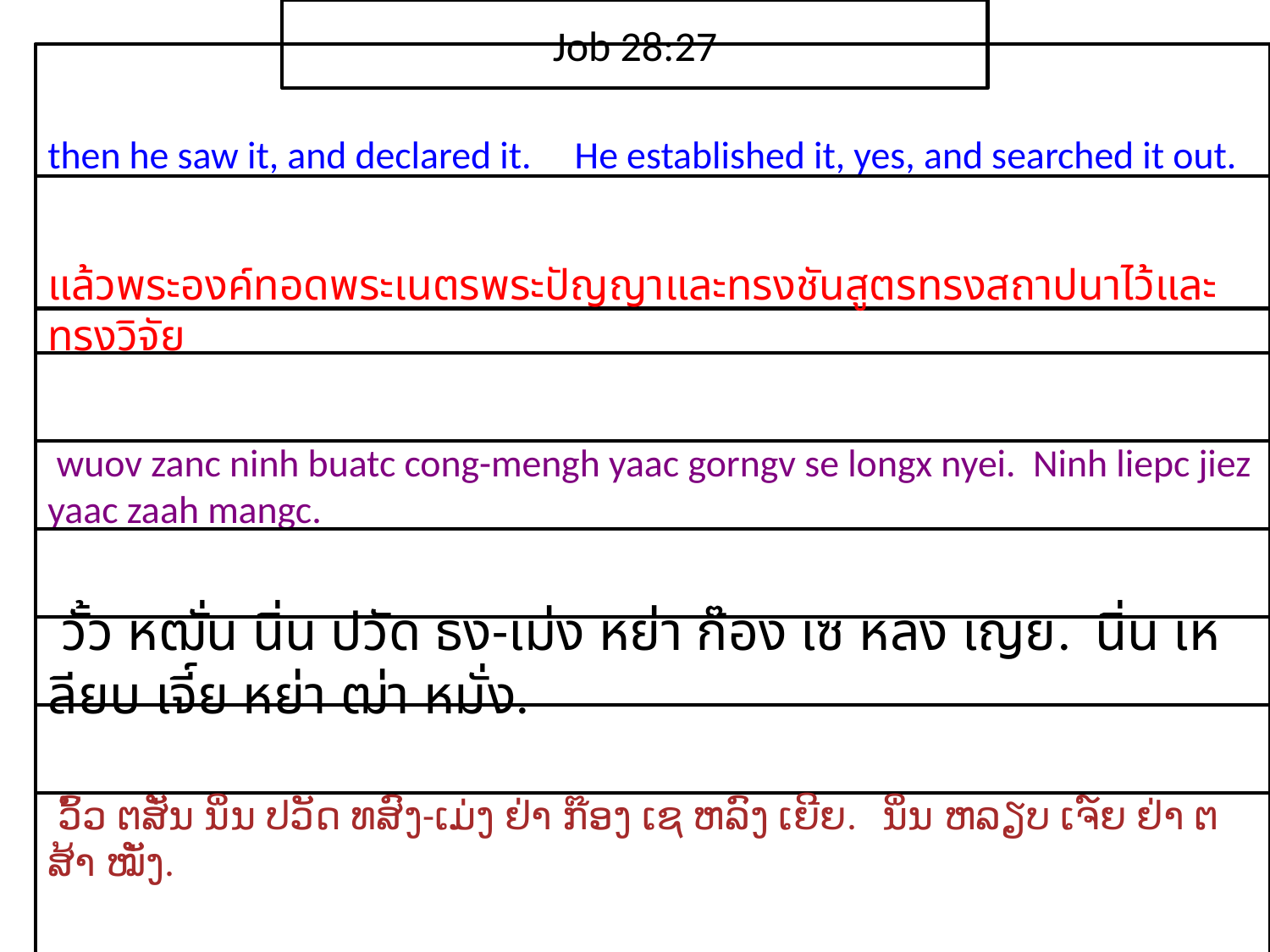

Job 28:27
then he saw it, and declared it.     He established it, yes, and searched it out.
แล้ว​พระ​องค์​ทอด​พระ​เนตร​พระ​ปัญญา​และ​ทรง​ชันสูตรทรง​สถาปนา​ไว้​และ​ทรง​วิจัย
 wuov zanc ninh buatc cong-mengh yaac gorngv se longx nyei.  Ninh liepc jiez yaac zaah mangc.
 วั้ว หฒั่น นิ่น ปวัด ธง-เม่ง หย่า ก๊อง เซ หลง เญย.  นิ่น เหลียบ เจี์ย หย่า ฒ่า หมั่ง.
 ວົ້ວ ຕສັ່ນ ນິ່ນ ປວັດ ທສົງ-ເມ່ງ ຢ່າ ກ໊ອງ ເຊ ຫລົງ ເຍີຍ.   ນິ່ນ ຫລຽບ ເຈ໌ຍ ຢ່າ ຕສ້າ ໝັ່ງ.